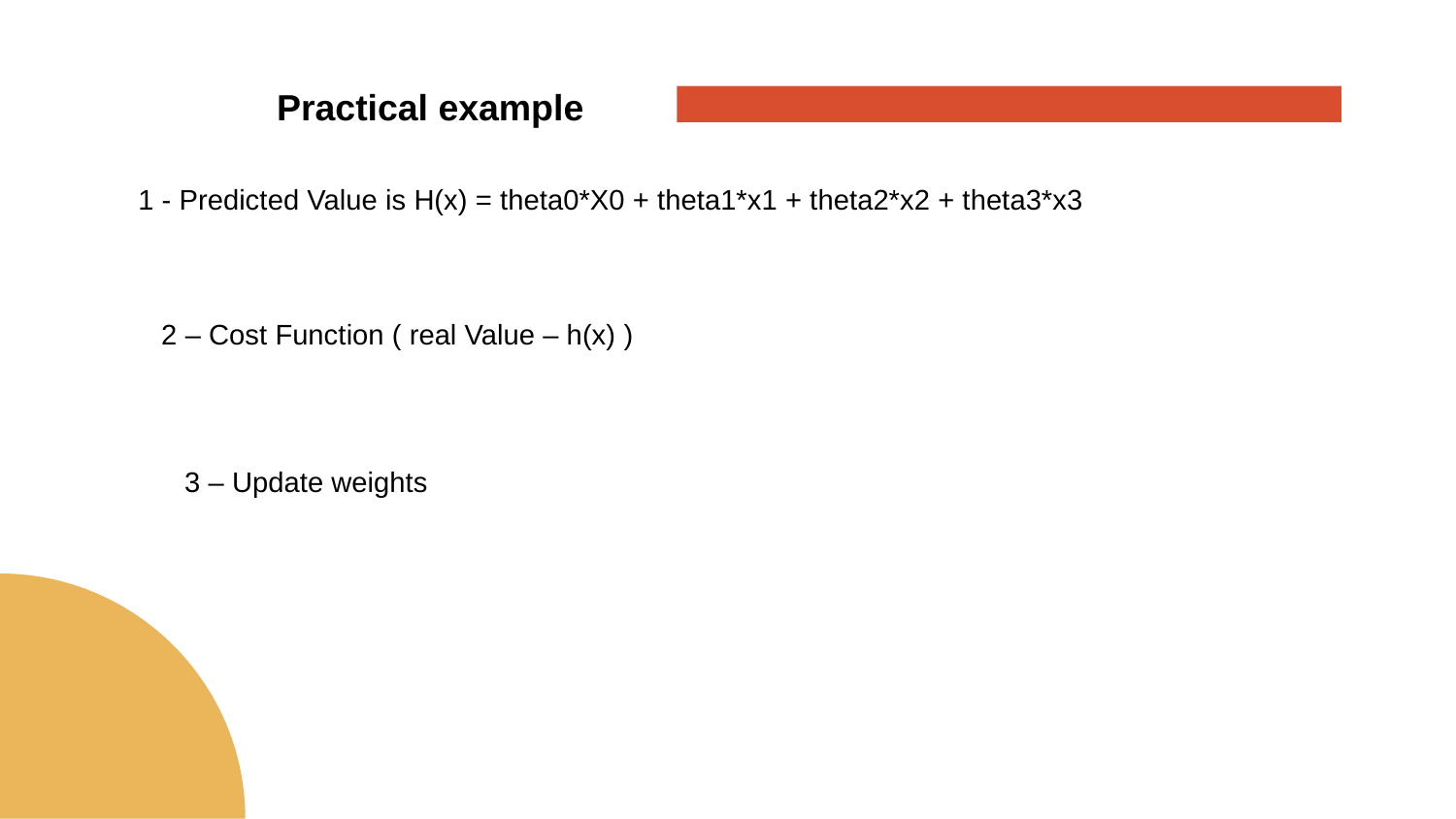

Practical example
1 - Predicted Value is H(x) = theta0*X0 + theta1*x1 + theta2*x2 + theta3*x3
2 – Cost Function ( real Value – h(x) )
3 – Update weights